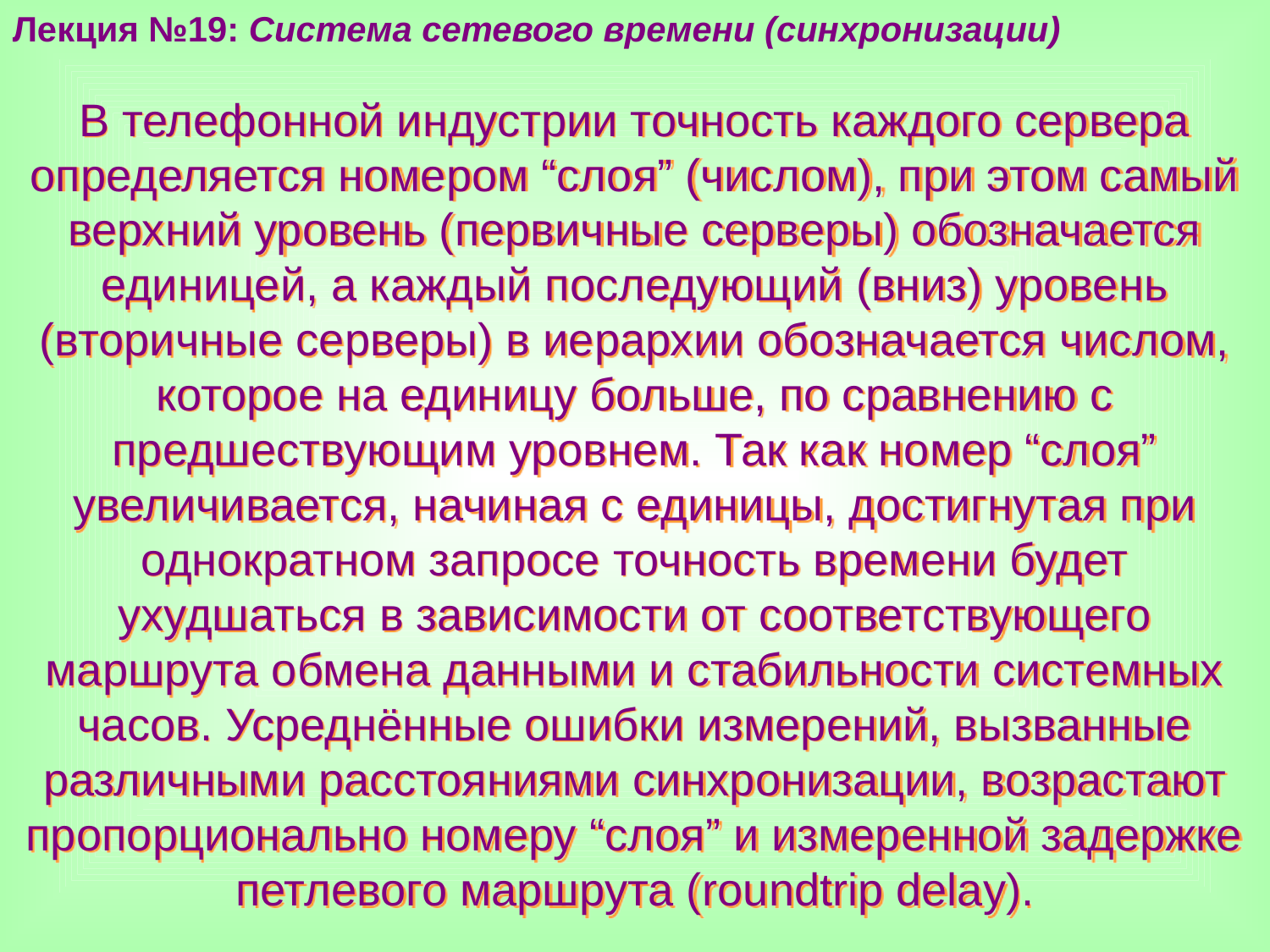

Лекция №19: Система сетевого времени (синхронизации)
В телефонной индустрии точность каждого сервера определяется номером “слоя” (числом), при этом самый верхний уровень (первичные серверы) обозначается единицей, а каждый последующий (вниз) уровень (вторичные серверы) в иерархии обозначается числом, которое на единицу больше, по сравнению с предшествующим уровнем. Так как номер “слоя” увеличивается, начиная с единицы, достигнутая при однократном запросе точность времени будет ухудшаться в зависимости от соответствующего маршрута обмена данными и стабильности системных часов. Усреднённые ошибки измерений, вызванные различными расстояниями синхронизации, возрастают пропорционально номеру “слоя” и измеренной задержке петлевого маршрута (roundtrip delay).